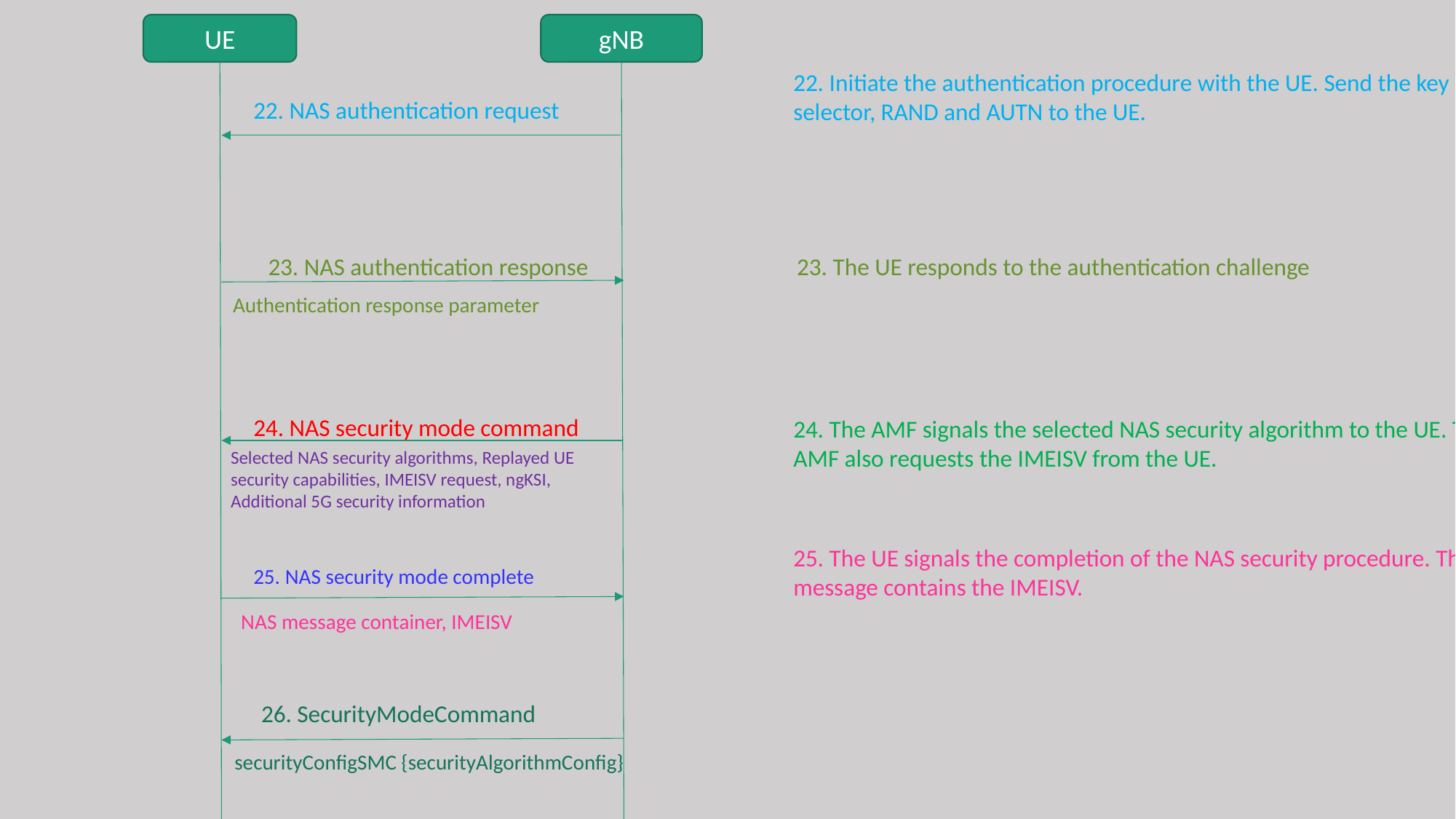

UE
gNB
22. Initiate the authentication procedure with the UE. Send the key selector, RAND and AUTN to the UE.
22. NAS authentication request
23. NAS authentication response
23. The UE responds to the authentication challenge
Authentication response parameter
24. NAS security mode command
24. The AMF signals the selected NAS security algorithm to the UE. The AMF also requests the IMEISV from the UE.
Selected NAS security algorithms, Replayed UE security capabilities, IMEISV request, ngKSI, Additional 5G security information
25. The UE signals the completion of the NAS security procedure. The message contains the IMEISV.
25. NAS security mode complete
NAS message container, IMEISV
26. SecurityModeCommand
securityConfigSMC {securityAlgorithmConfig}